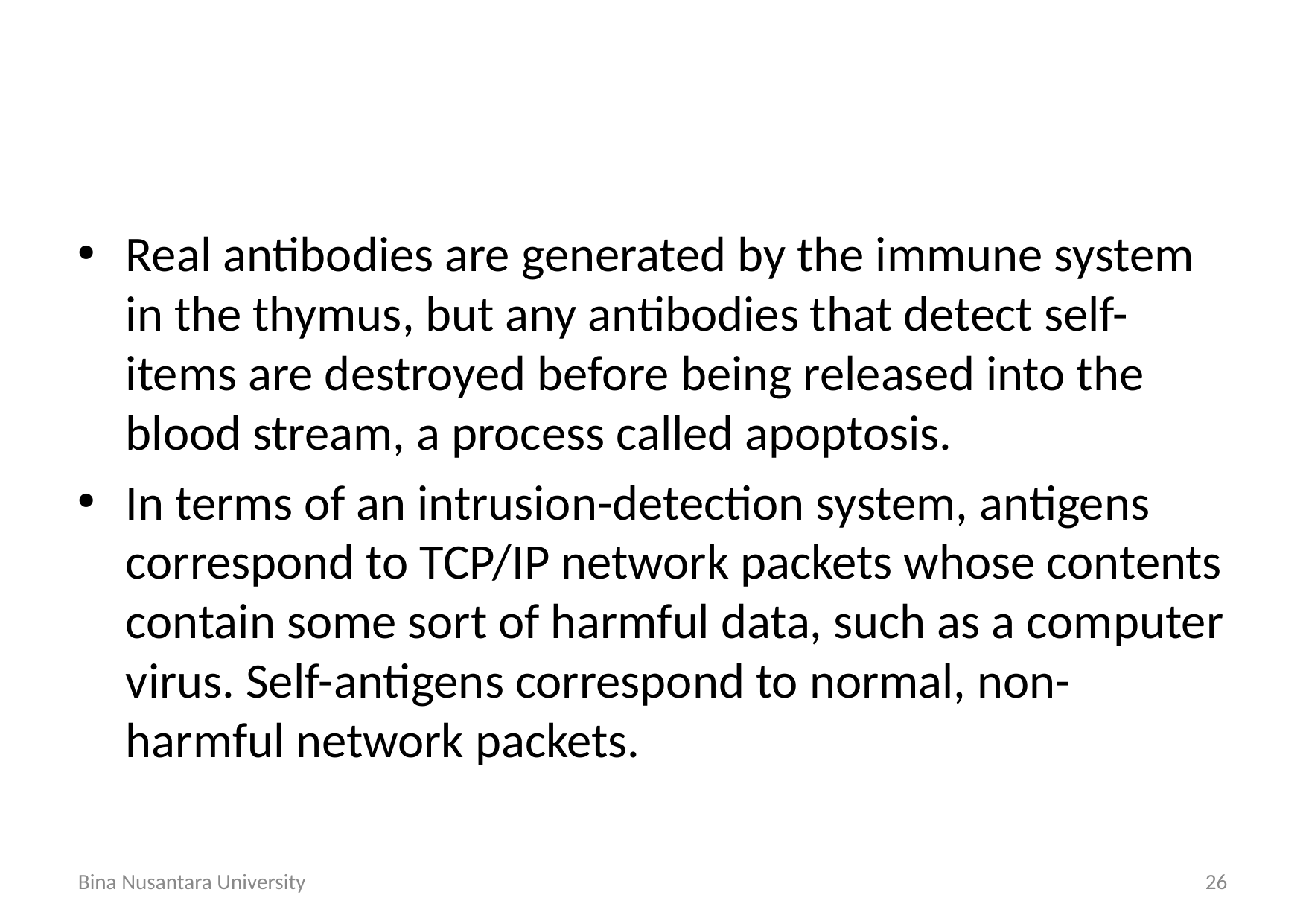

#
Real antibodies are generated by the immune system in the thymus, but any antibodies that detect self-items are destroyed before being released into the blood stream, a process called apoptosis.
In terms of an intrusion-detection system, antigens correspond to TCP/IP network packets whose contents contain some sort of harmful data, such as a computer virus. Self-antigens correspond to normal, non-harmful network packets.
Bina Nusantara University
26